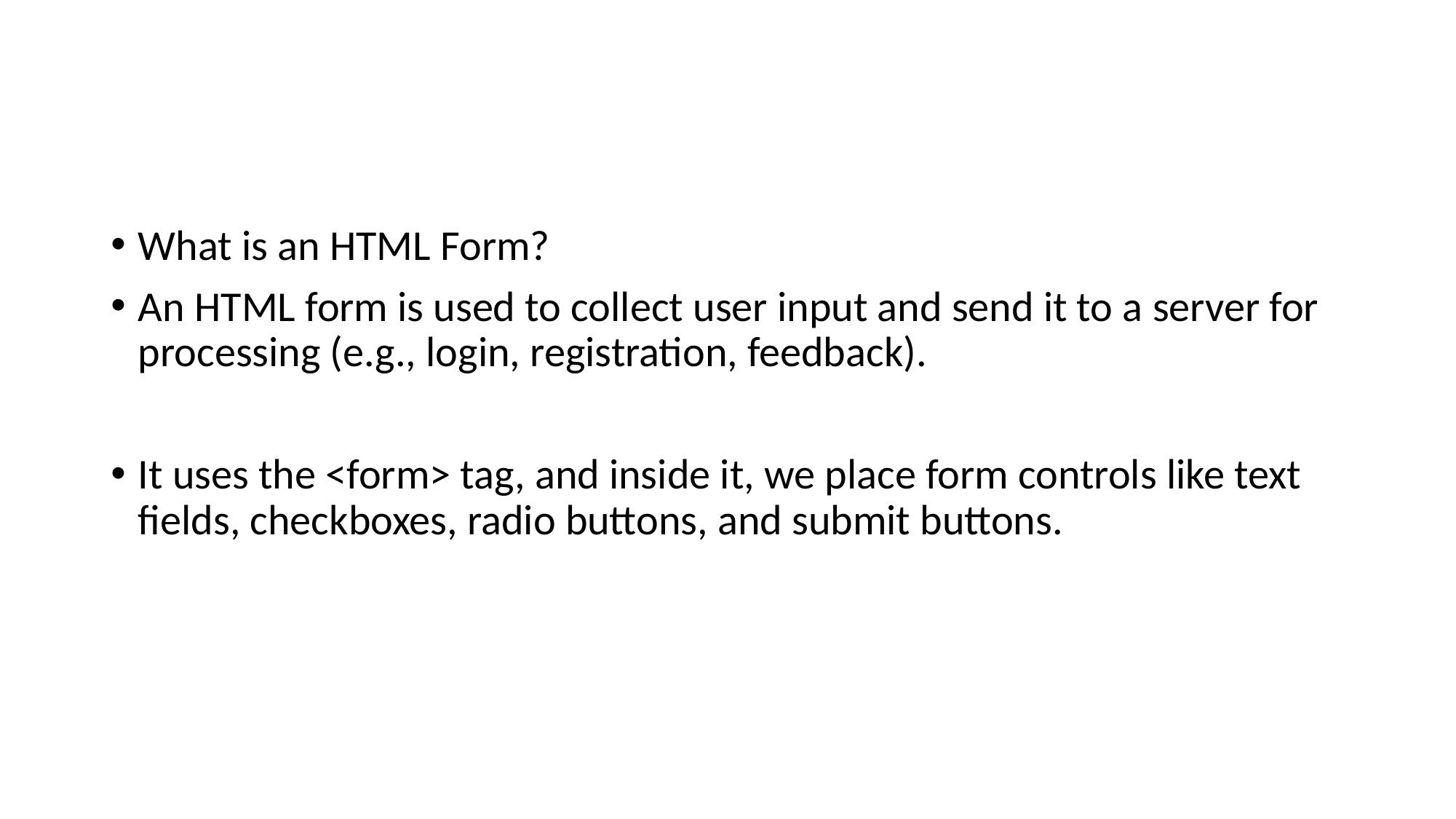

#
What is an HTML Form?
An HTML form is used to collect user input and send it to a server for processing (e.g., login, registration, feedback).

It uses the <form> tag, and inside it, we place form controls like text fields, checkboxes, radio buttons, and submit buttons.